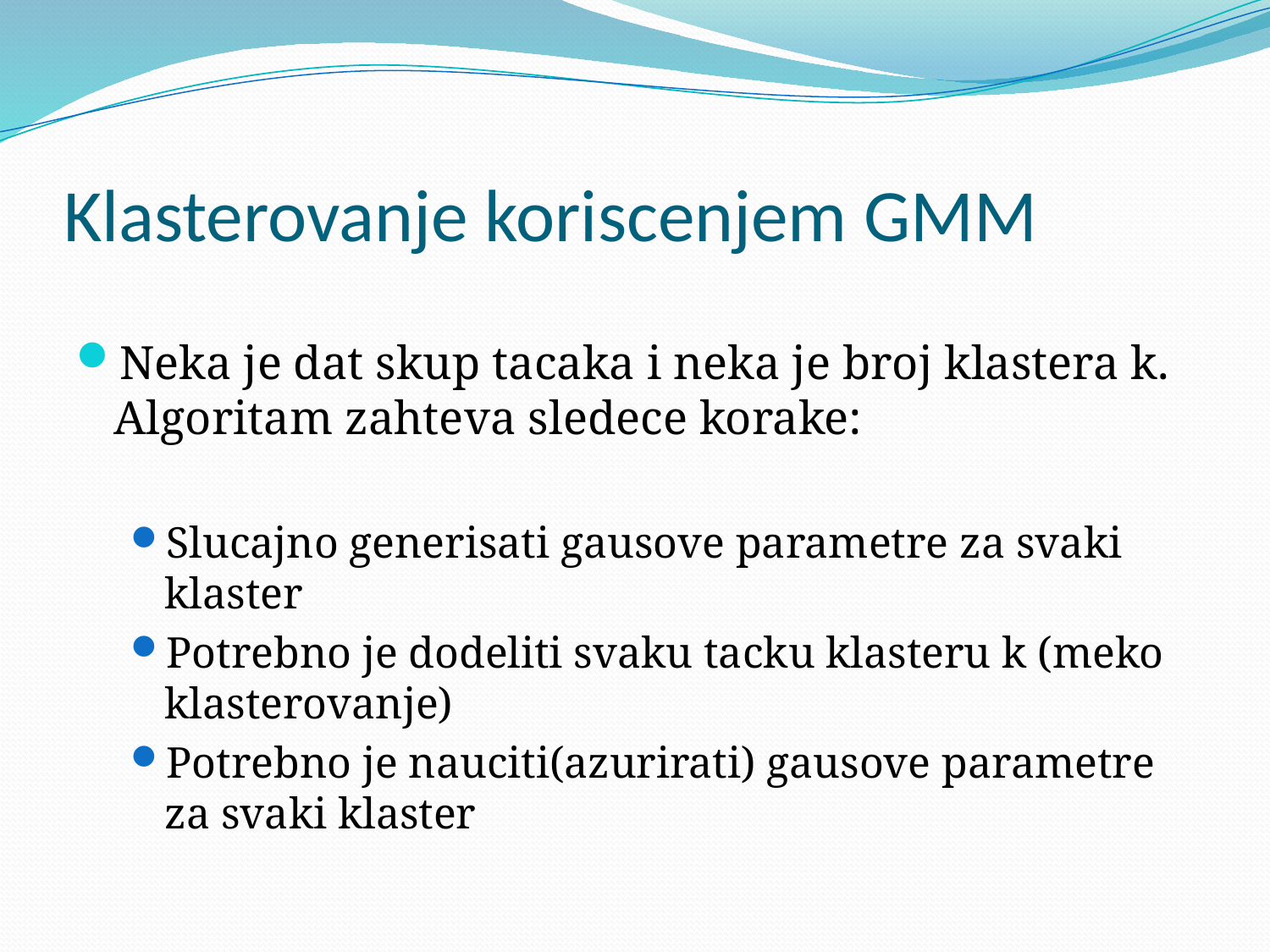

# Klasterovanje koriscenjem GMM
Neka je dat skup tacaka i neka je broj klastera k. Algoritam zahteva sledece korake:

Slucajno generisati gausove parametre za svaki klaster
Potrebno je dodeliti svaku tacku klasteru k (meko klasterovanje)
Potrebno je nauciti(azurirati) gausove parametre za svaki klaster